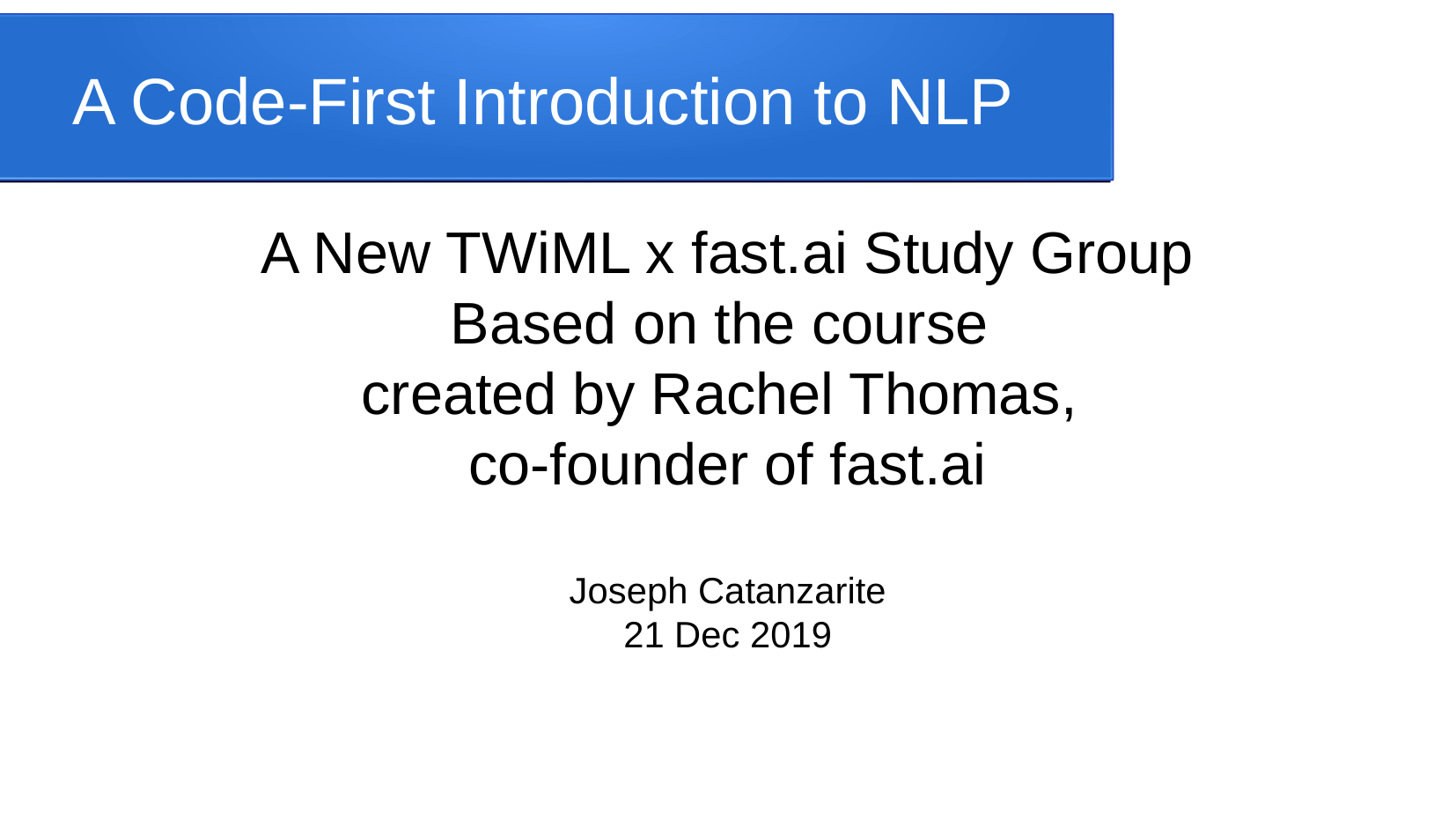

A Code-First Introduction to NLP
A New TWiML x fast.ai Study Group
Based on the course
created by Rachel Thomas,
co-founder of fast.ai

Joseph Catanzarite
21 Dec 2019